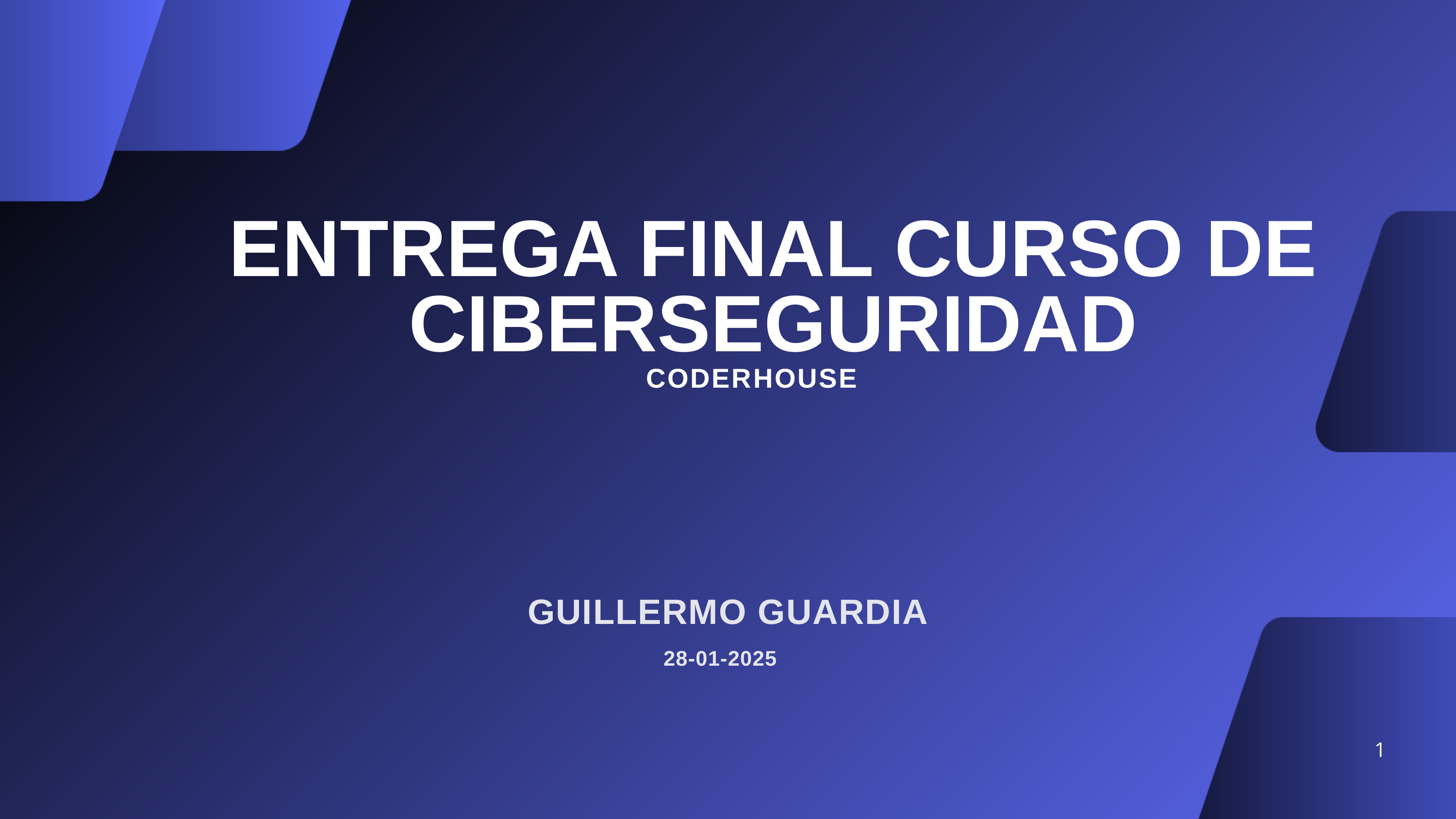

ENTREGA FINAL CURSO DE CIBERSEGURIDAD
CODERHOUSE
GUILLERMO GUARDIA

28-01-2025
1